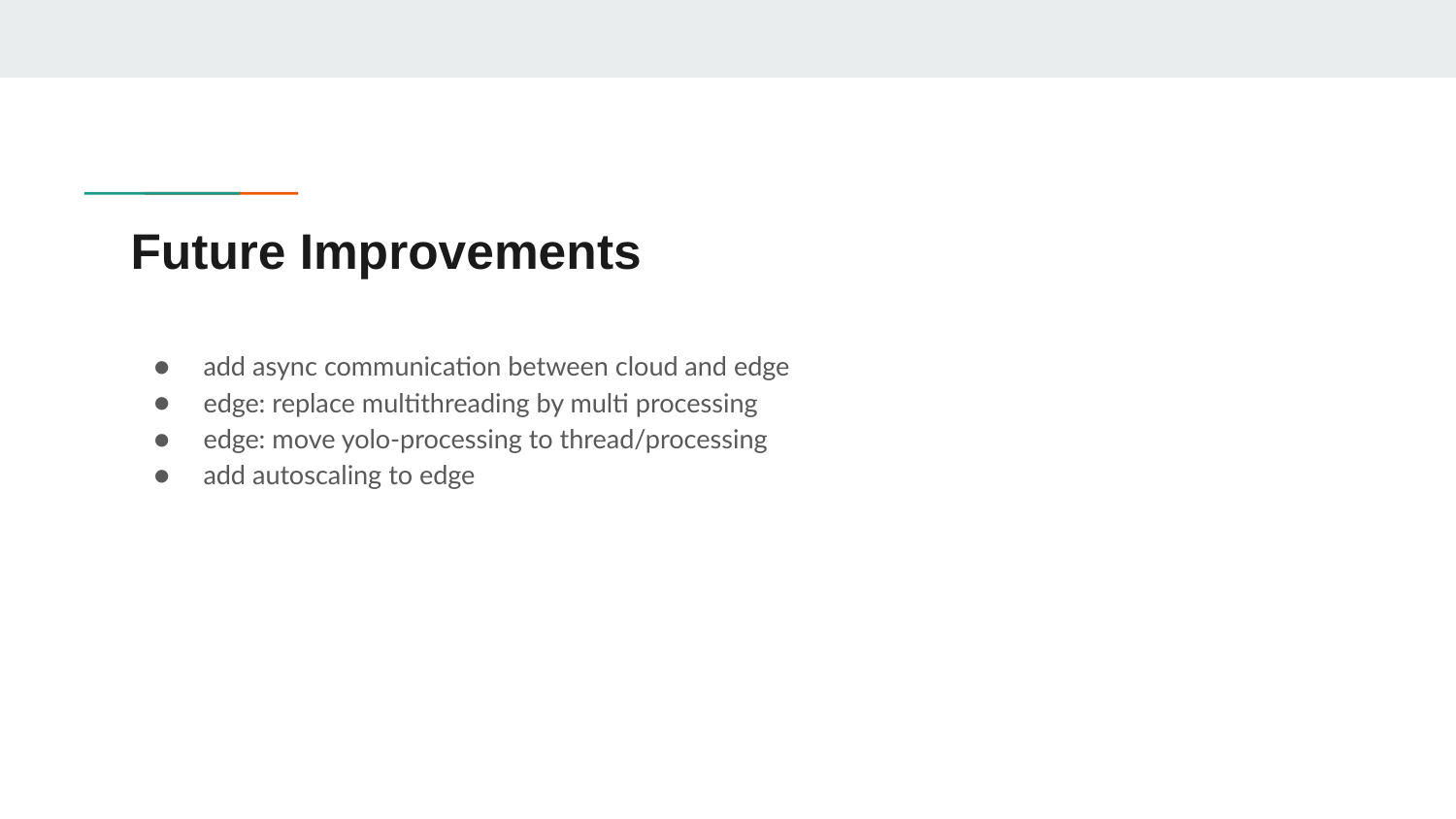

# Future Improvements
add async communication between cloud and edge
edge: replace multithreading by multi processing
edge: move yolo-processing to thread/processing
add autoscaling to edge